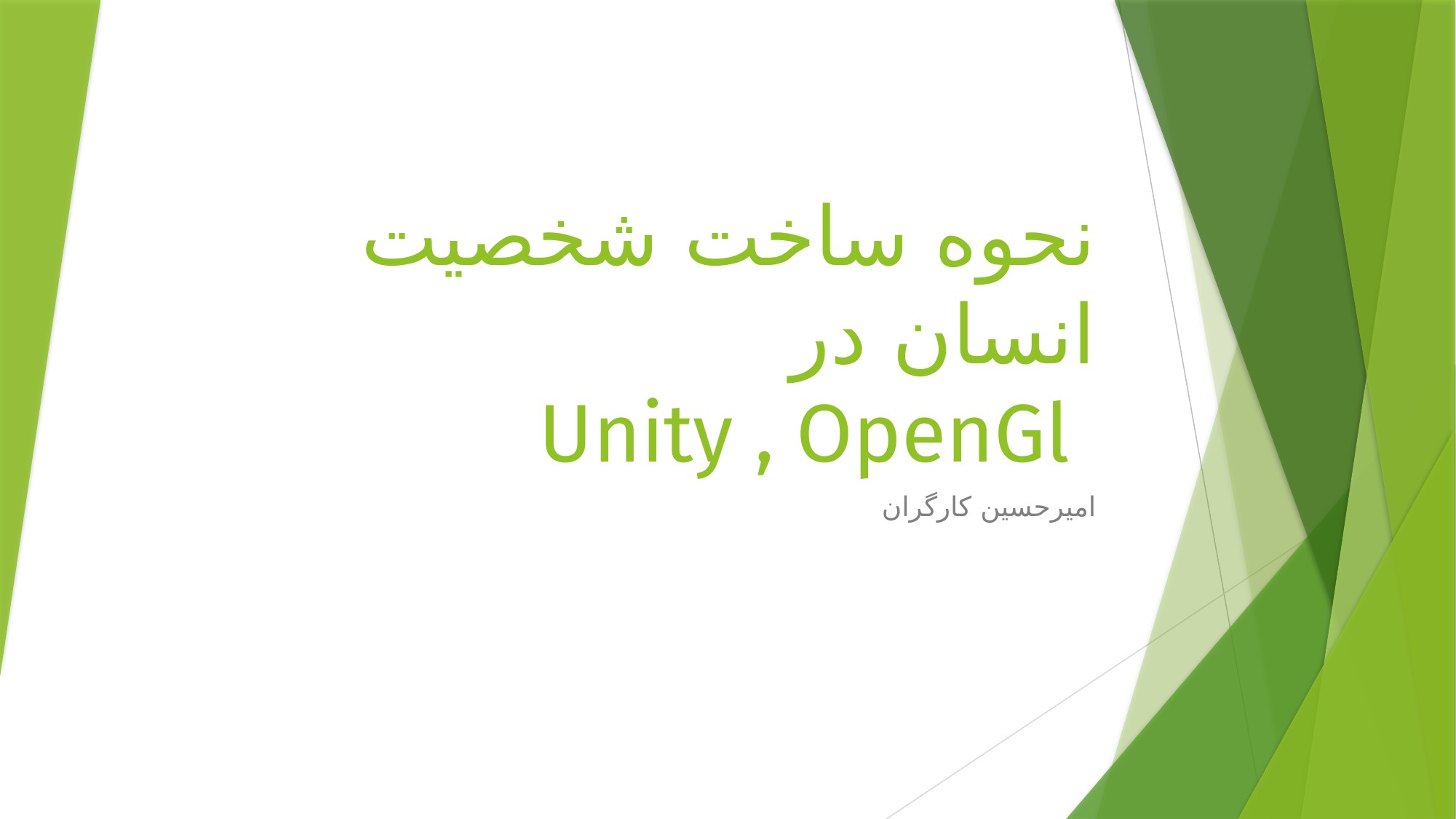

# نحوه ساخت شخصیت انسان در Unity , OpenGl
امیرحسین کارگران